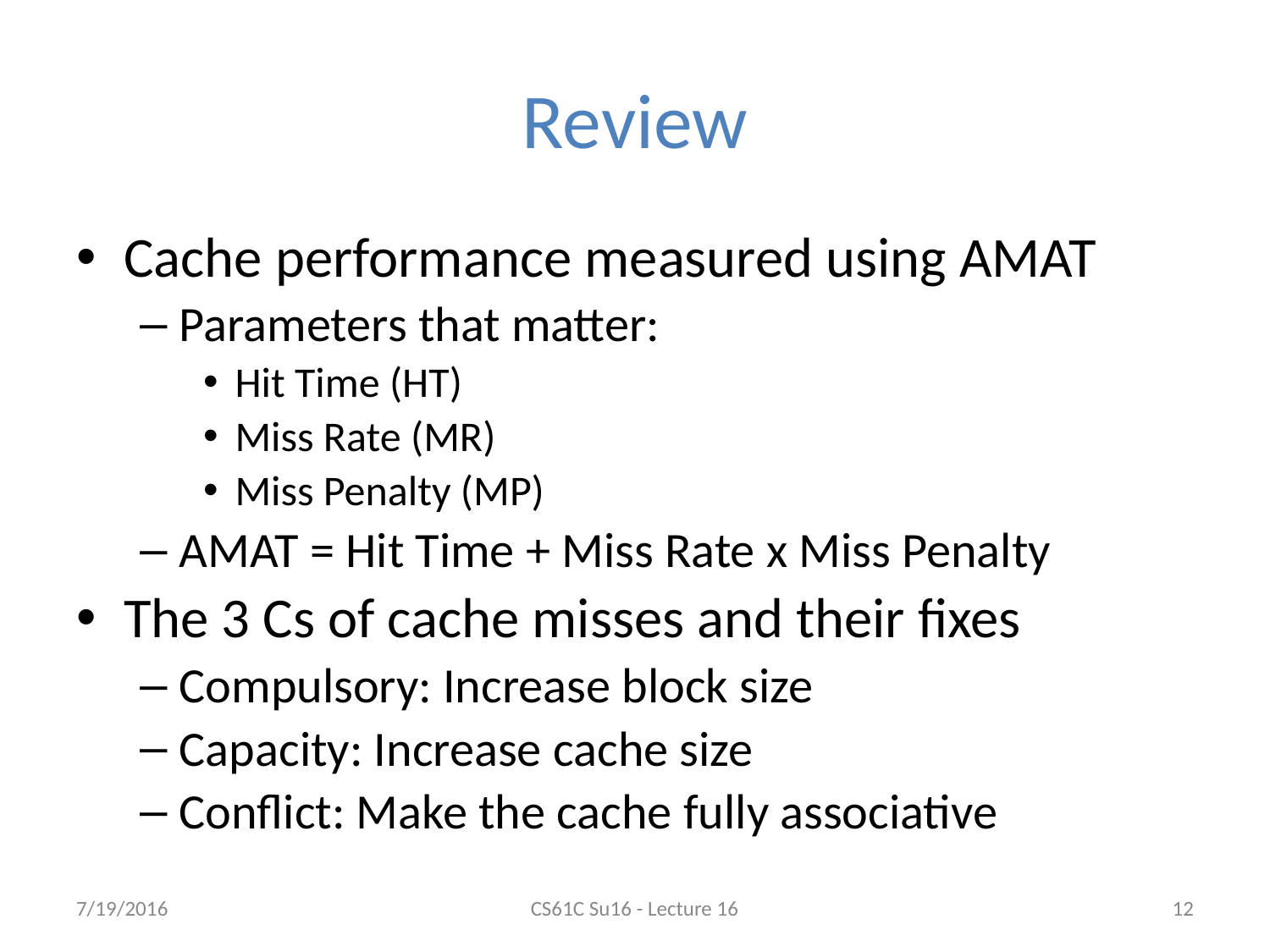

# Review
Cache performance measured using AMAT
Parameters that matter:
Hit Time (HT)
Miss Rate (MR)
Miss Penalty (MP)
AMAT = Hit Time + Miss Rate x Miss Penalty
The 3 Cs of cache misses and their fixes
Compulsory: Increase block size
Capacity: Increase cache size
Conflict: Make the cache fully associative

7/19/2016
CS61C Su16 - Lecture 16
12